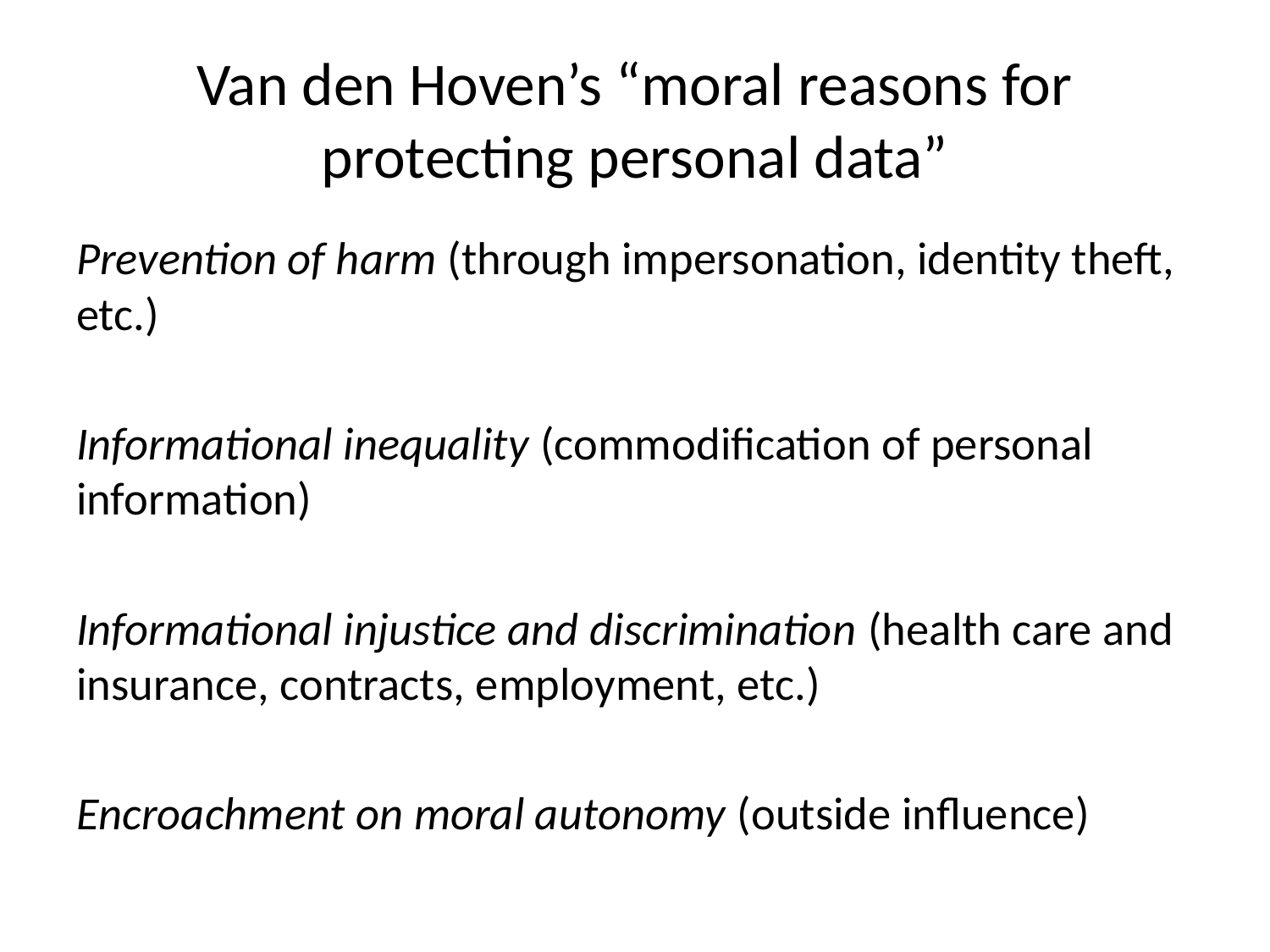

# Van den Hoven’s “moral reasons for protecting personal data”
Prevention of harm (through impersonation, identity theft, etc.)

Informational inequality (commodification of personal information)

Informational injustice and discrimination (health care and insurance, contracts, employment, etc.)

Encroachment on moral autonomy (outside influence)